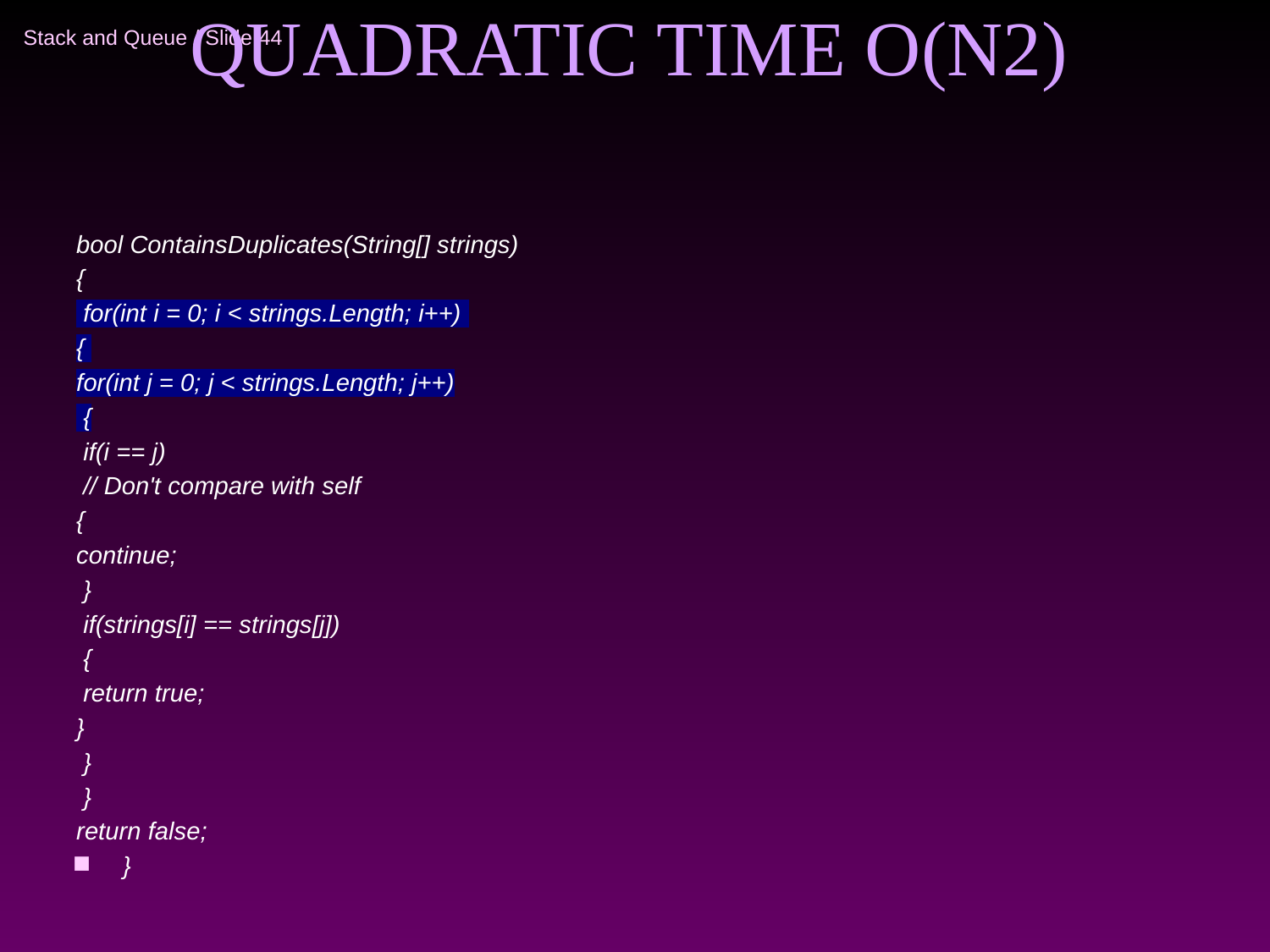

# QUADRATIC TIME O(N2)
bool ContainsDuplicates(String[] strings)
{
 for(int i = 0; i < strings.Length; i++)
{
for(int j = 0; j < strings.Length; j++)
 {
 if(i == j)
 // Don't compare with self
{
continue;
 }
 if(strings[i] == strings[j])
 {
 return true;
}
 }
 }
return false;
 }